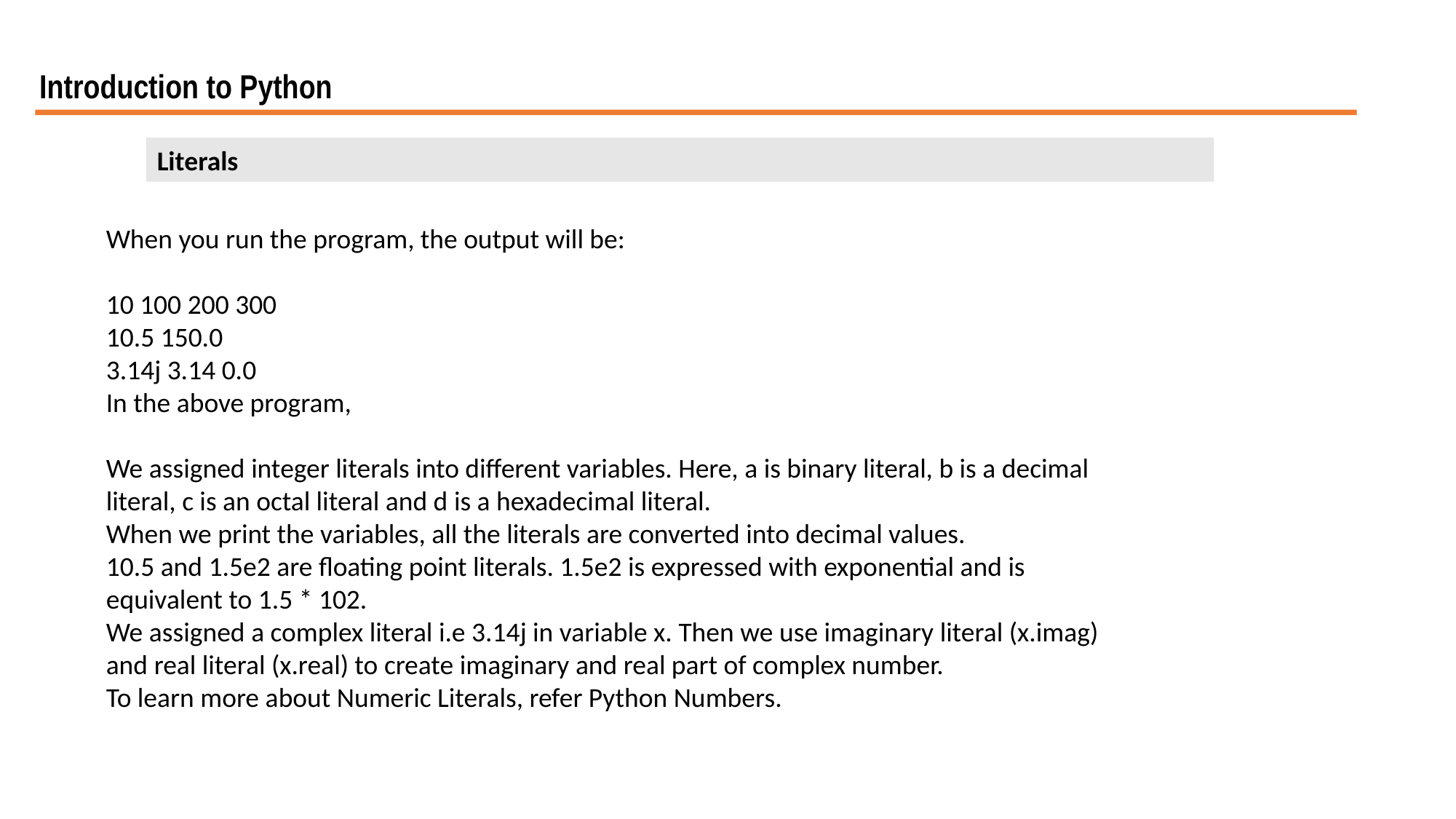

Introduction to Python

Literals
When you run the program, the output will be:

10 100 200 300
10.5 150.0
3.14j 3.14 0.0
In the above program,

We assigned integer literals into different variables. Here, a is binary literal, b is a decimal literal, c is an octal literal and d is a hexadecimal literal.
When we print the variables, all the literals are converted into decimal values.
10.5 and 1.5e2 are floating point literals. 1.5e2 is expressed with exponential and is equivalent to 1.5 * 102.
We assigned a complex literal i.e 3.14j in variable x. Then we use imaginary literal (x.imag) and real literal (x.real) to create imaginary and real part of complex number.
To learn more about Numeric Literals, refer Python Numbers.